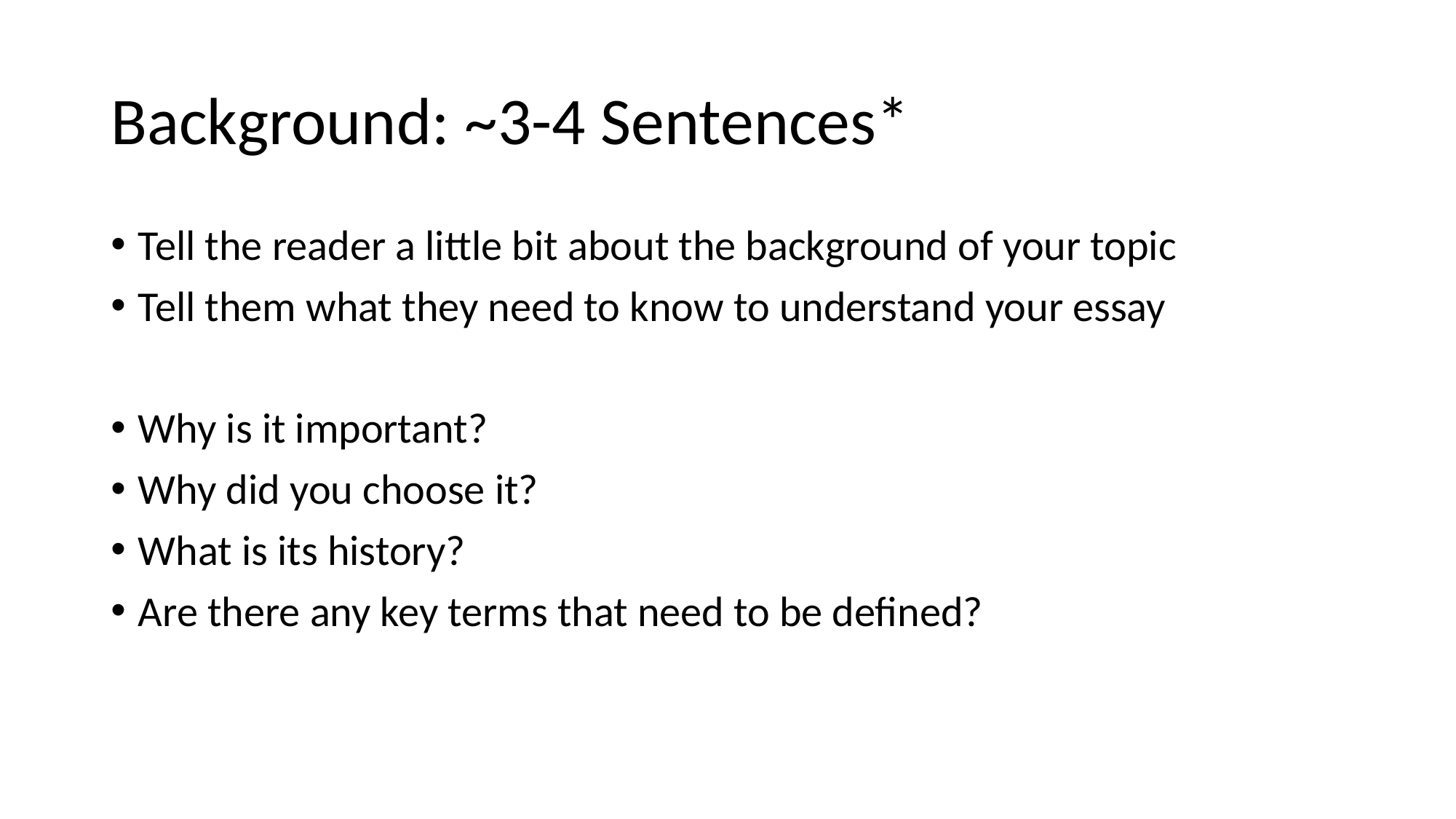

# Background: ~3-4 Sentences*
Tell the reader a little bit about the background of your topic
Tell them what they need to know to understand your essay

Why is it important?
Why did you choose it?
What is its history?
Are there any key terms that need to be defined?